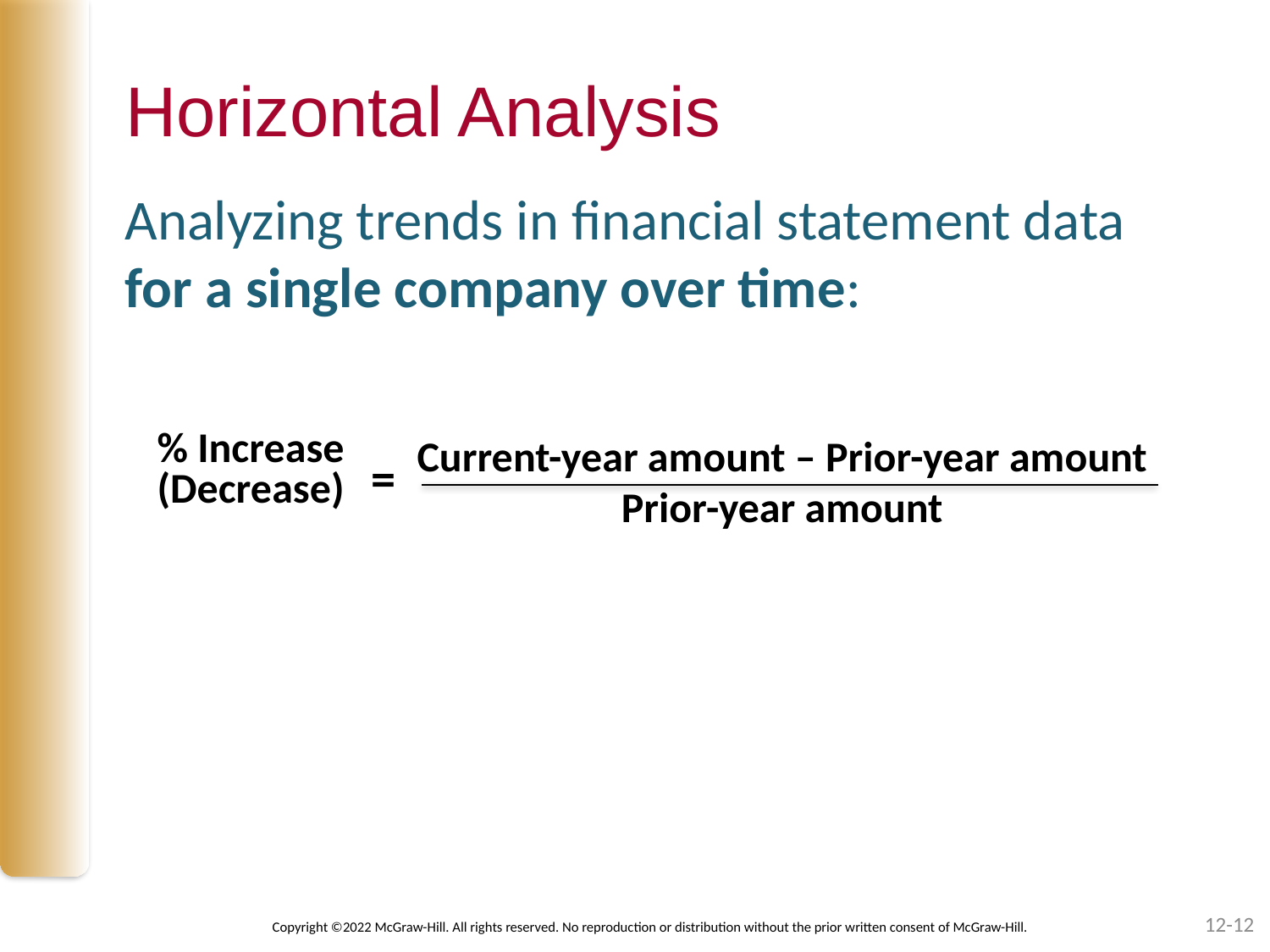

# Horizontal Analysis
Analyzing trends in financial statement data for a single company over time:
Current-year amount – Prior-year amount
Prior-year amount
% Increase
(Decrease)
=
12-12
Copyright ©2022 McGraw-Hill. All rights reserved. No reproduction or distribution without the prior written consent of McGraw-Hill.